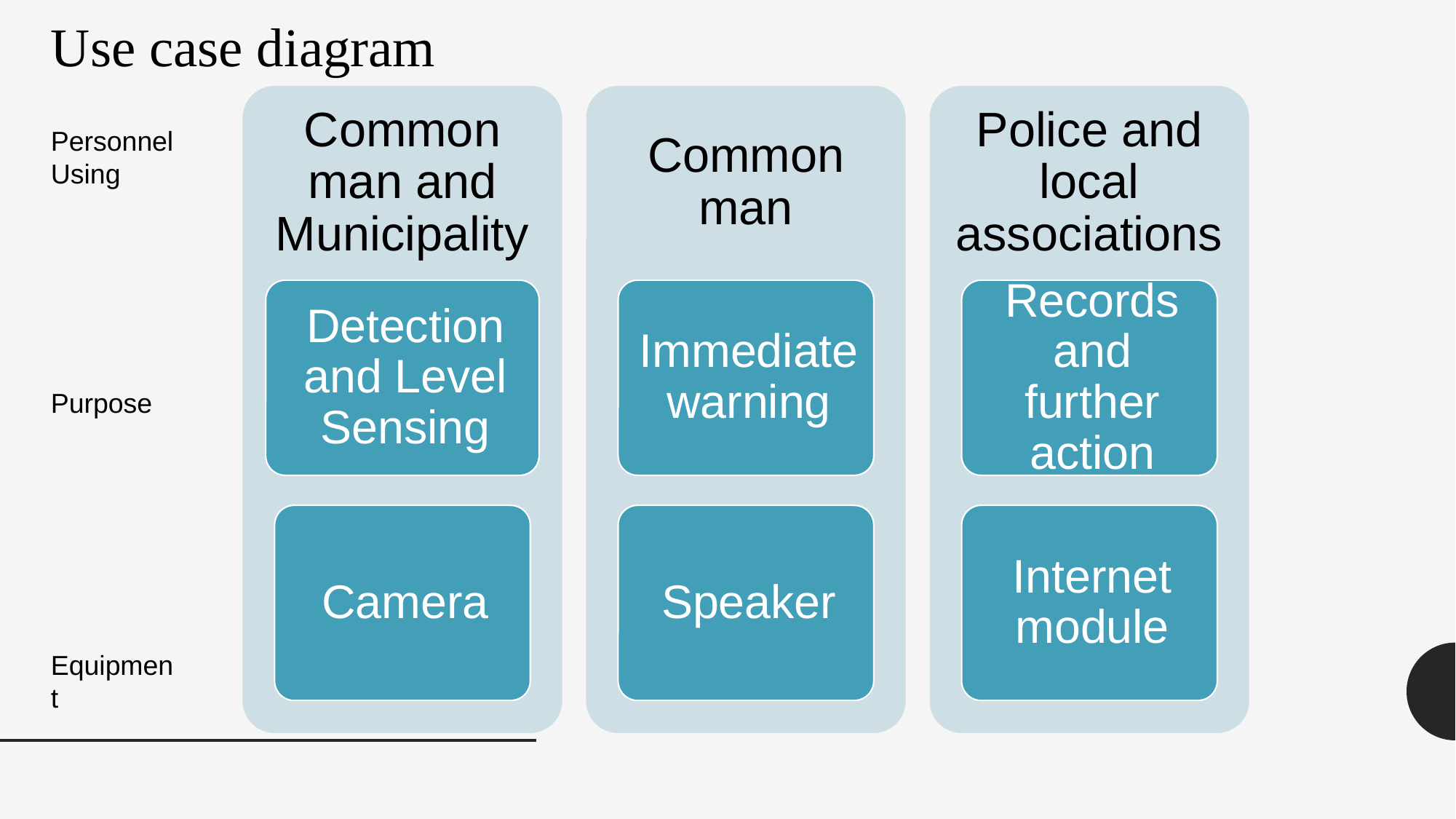

Use case diagram

Personnel Using

Purpose

Equipment
Common man and Municipality
Detection and Level Sensing
Camera
Common man
Immediate warning
Speaker
Police and local associations
Records and further action
Internet module